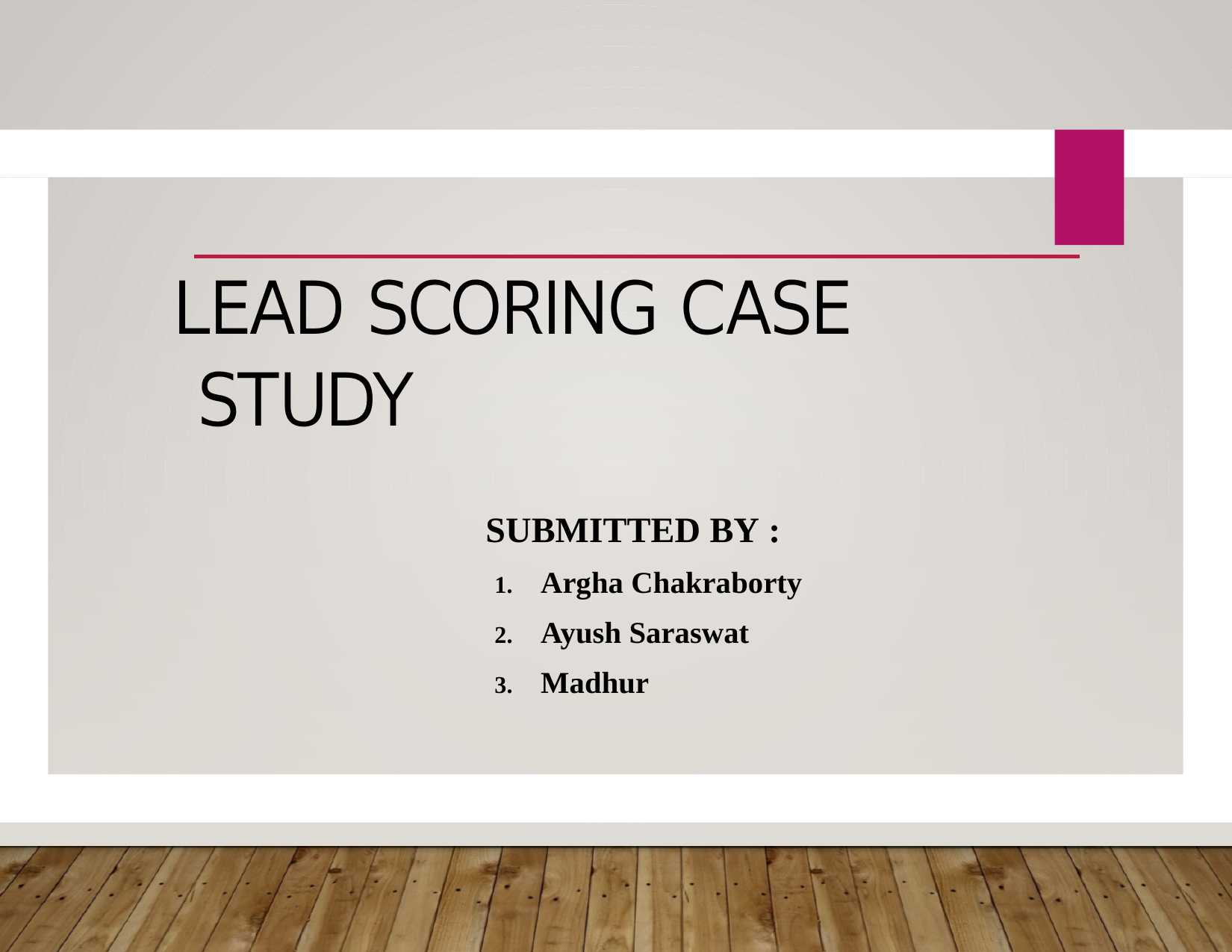

# Lead Scoring Case Study
SUBMITTED BY :
Argha Chakraborty
Ayush Saraswat
Madhur